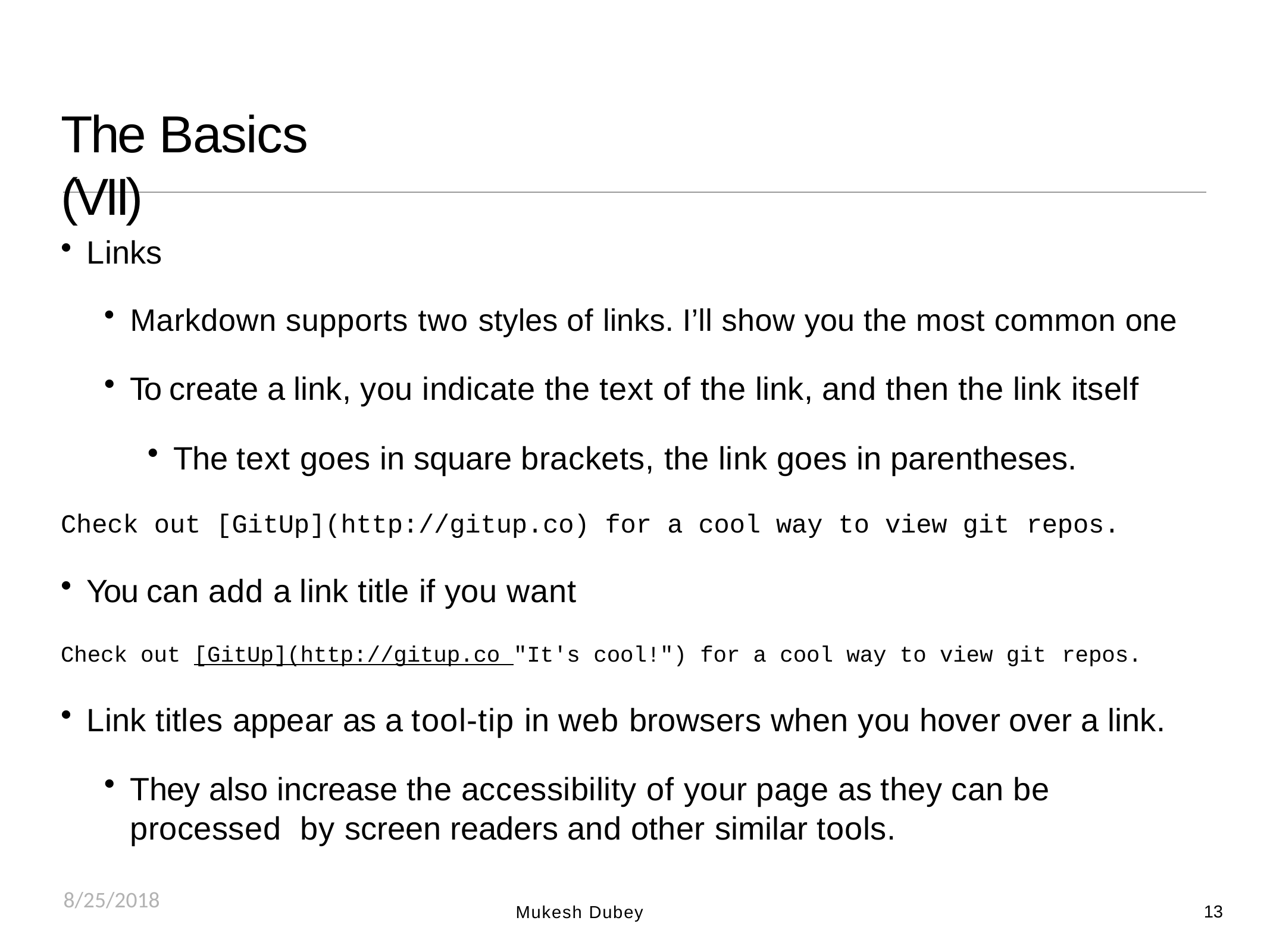

# The Basics (VII)
Links
Markdown supports two styles of links. I’ll show you the most common one
To create a link, you indicate the text of the link, and then the link itself
The text goes in square brackets, the link goes in parentheses.
Check out [GitUp](http://gitup.co) for a cool way to view git repos.
You can add a link title if you want
Check out [GitUp](http://gitup.co "It's cool!") for a cool way to view git repos.

Link titles appear as a tool-tip in web browsers when you hover over a link.
They also increase the accessibility of your page as they can be processed  by screen readers and other similar tools.
8/25/2018
13
Mukesh Dubey